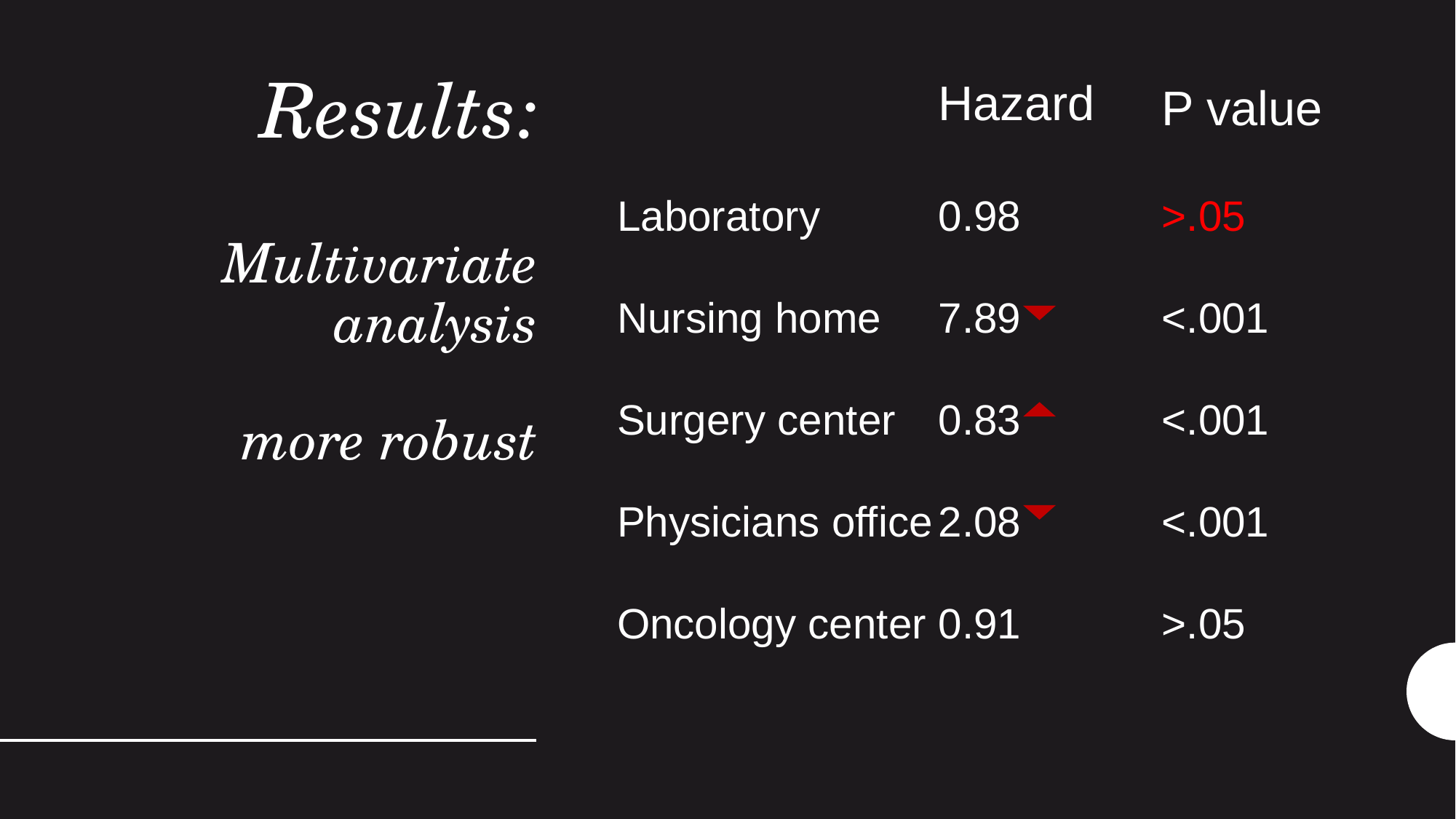

# Results: Multivariate analysis more robust
Hazard
P value
>.05
<.001
<.001
<.001
>.05
0.98
7.89
0.83
2.08
0.91
Laboratory
Nursing home
Surgery center
Physicians office
Oncology center